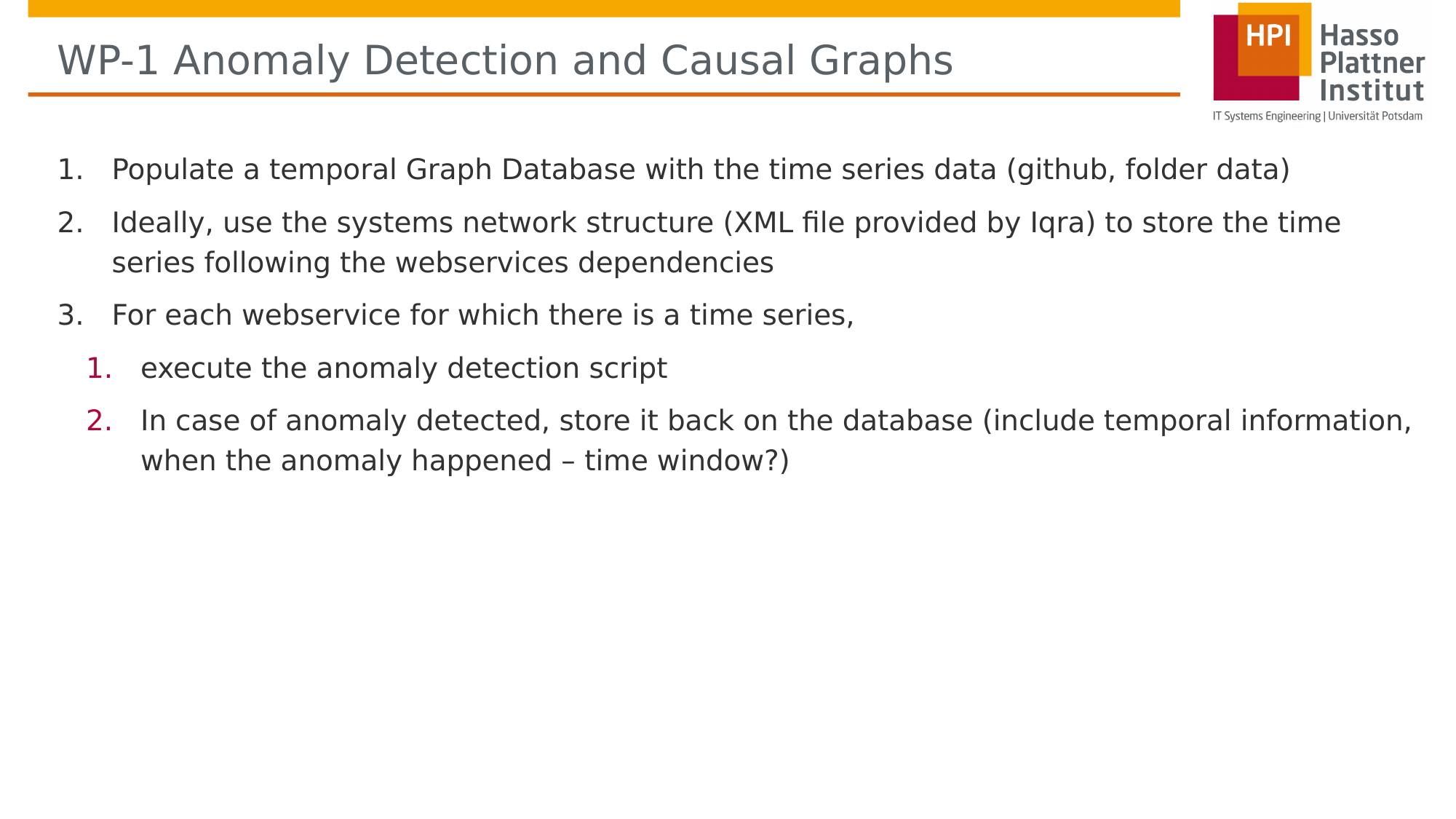

# WP-1 Anomaly Detection and Causal Graphs
Populate a temporal Graph Database with the time series data (github, folder data)
Ideally, use the systems network structure (XML file provided by Iqra) to store the time series following the webservices dependencies
For each webservice for which there is a time series,
execute the anomaly detection script
In case of anomaly detected, store it back on the database (include temporal information, when the anomaly happened – time window?)